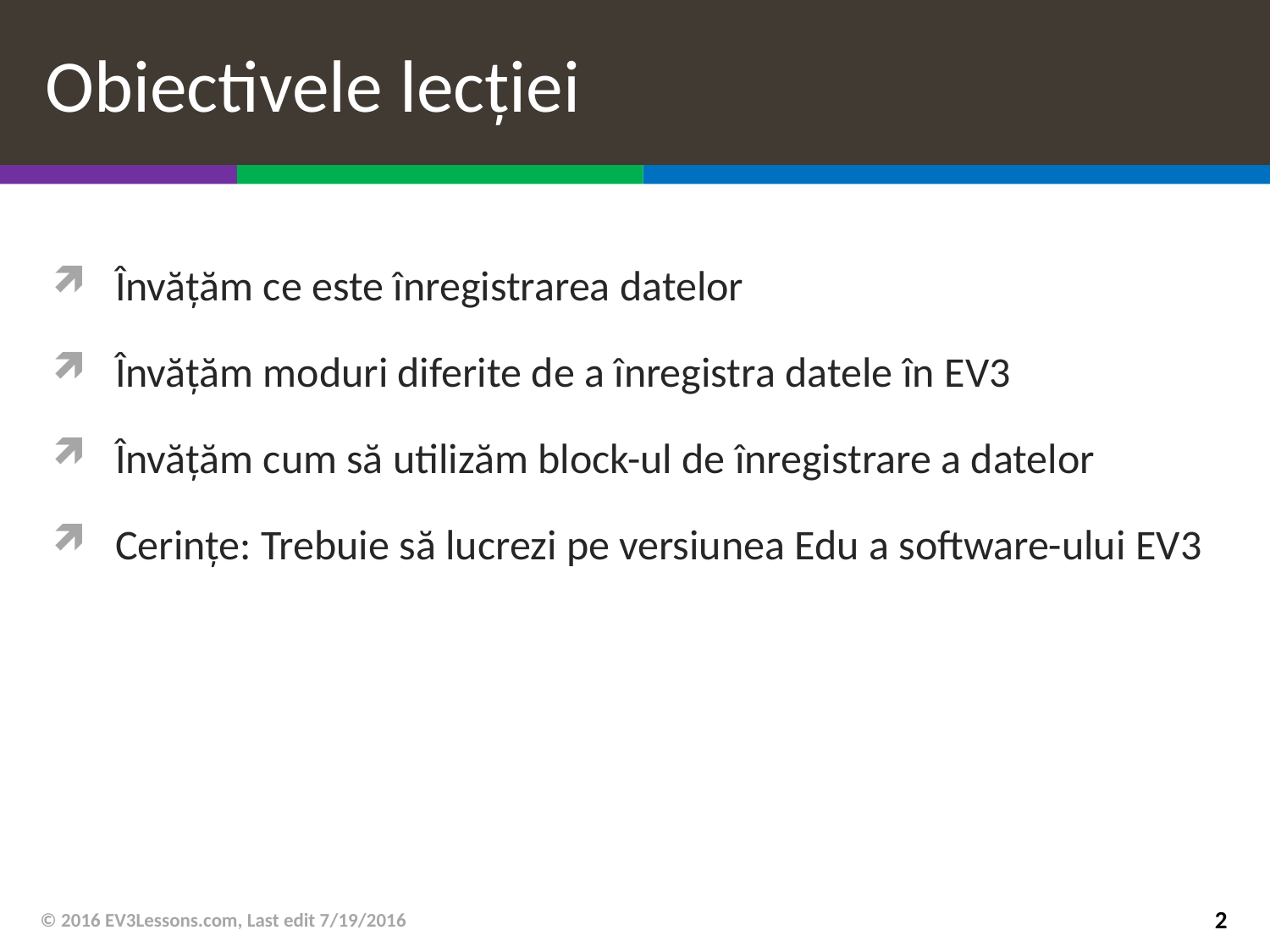

# Obiectivele lecției
Învățăm ce este înregistrarea datelor
Învățăm moduri diferite de a înregistra datele în EV3
Învățăm cum să utilizăm block-ul de înregistrare a datelor
Cerințe: Trebuie să lucrezi pe versiunea Edu a software-ului EV3
© 2016 EV3Lessons.com, Last edit 7/19/2016
2